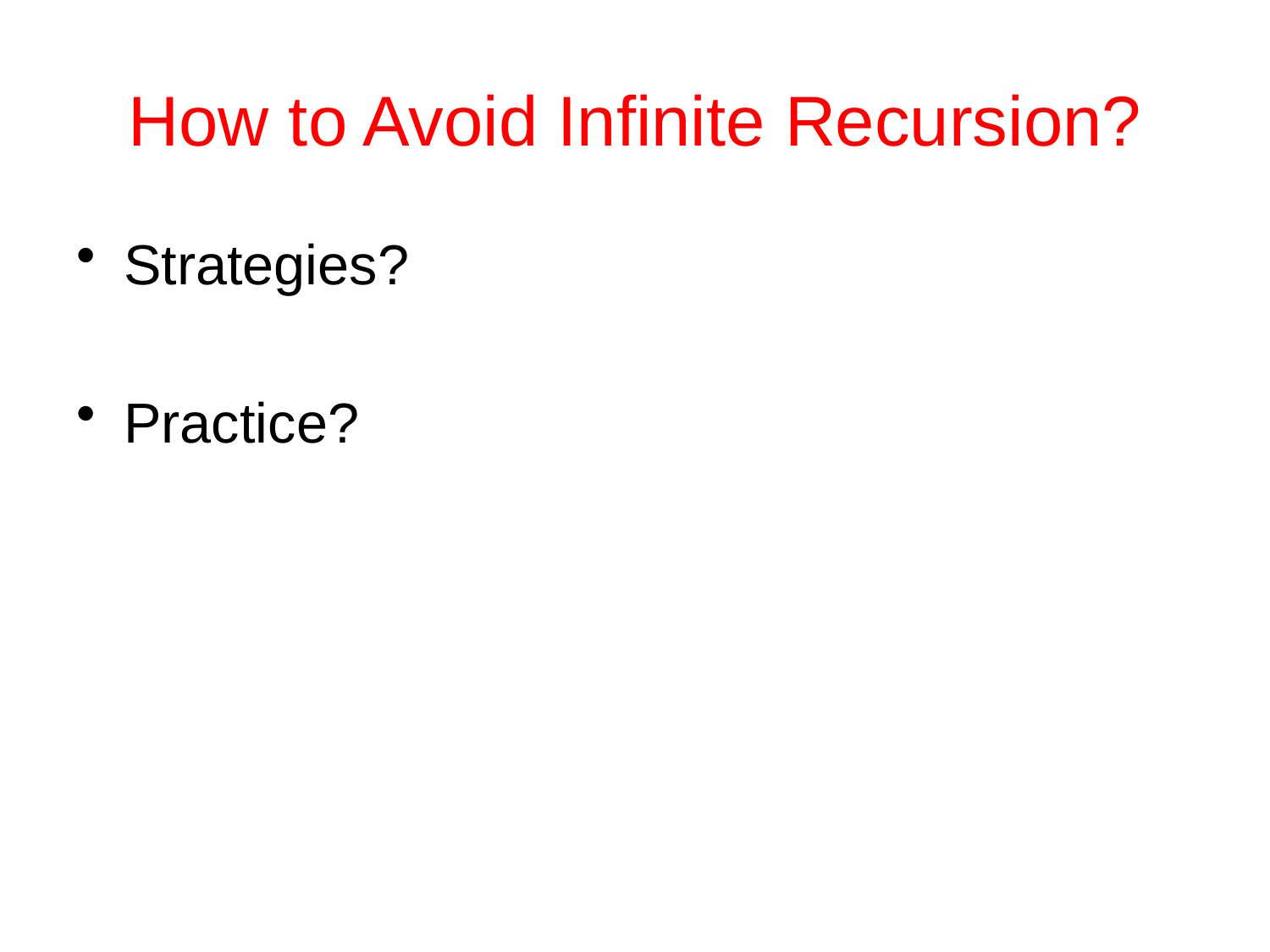

# How to Avoid Infinite Recursion?
Strategies?

Practice?